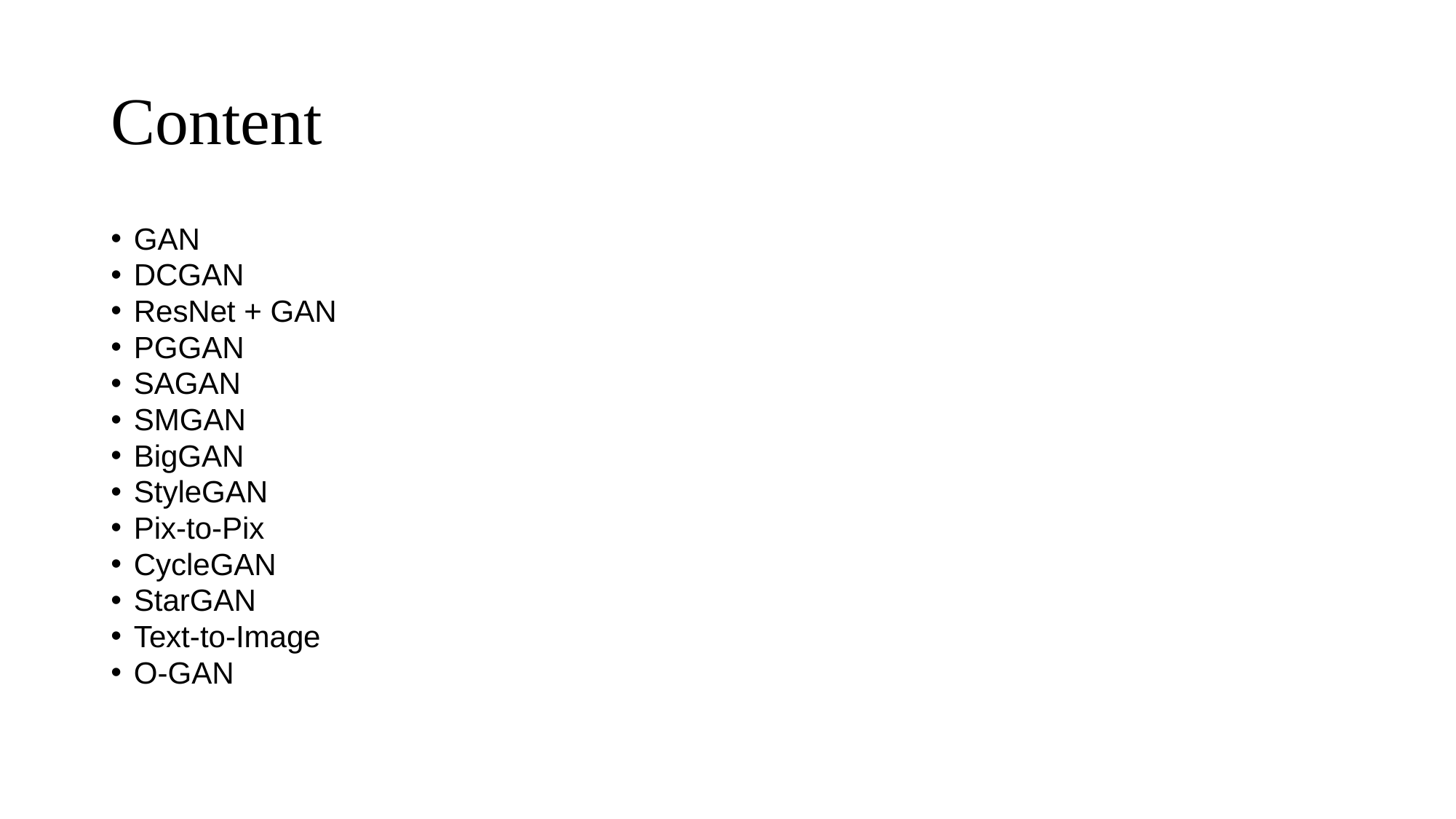

# Content
GAN
DCGAN
ResNet + GAN
PGGAN
SAGAN
SMGAN
BigGAN
StyleGAN
Pix-to-Pix
CycleGAN
StarGAN
Text-to-Image
O-GAN